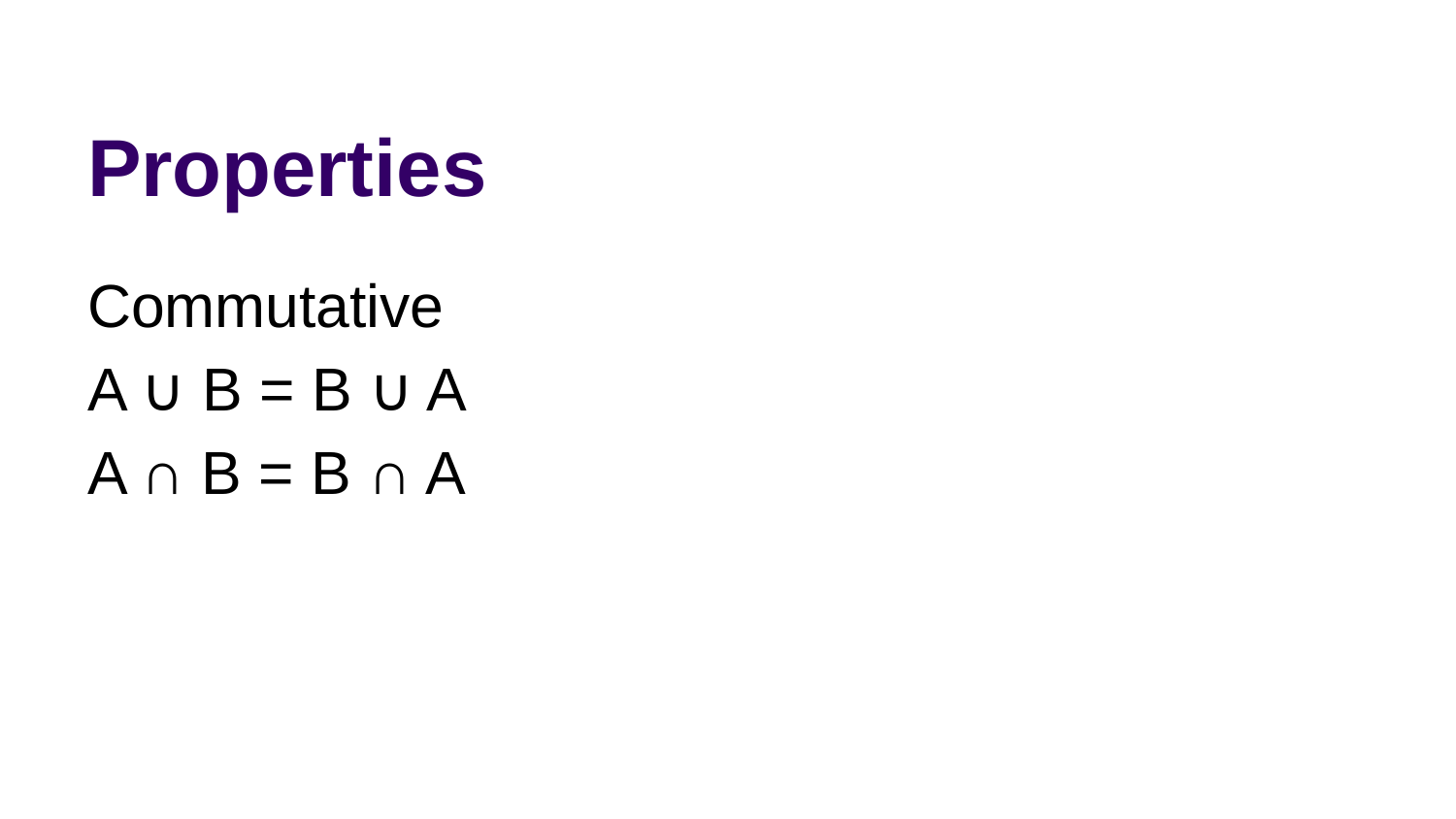

# Properties

Commutative
A ∪ B = B ∪ A
A ∩ B = B ∩ A